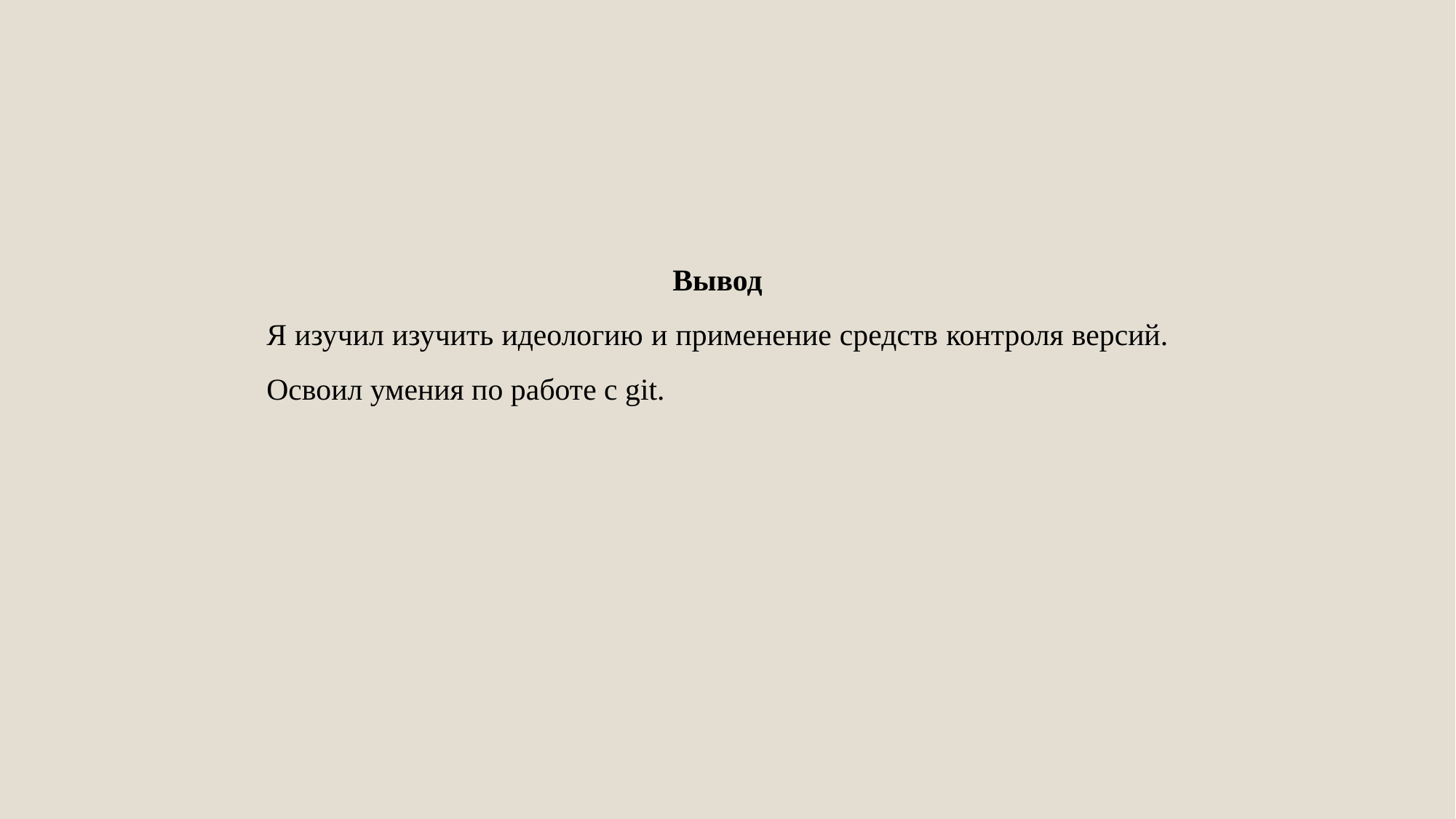

Вывод
Я изучил изучить идеологию и применение средств контроля версий. Освоил умения по работе с git.